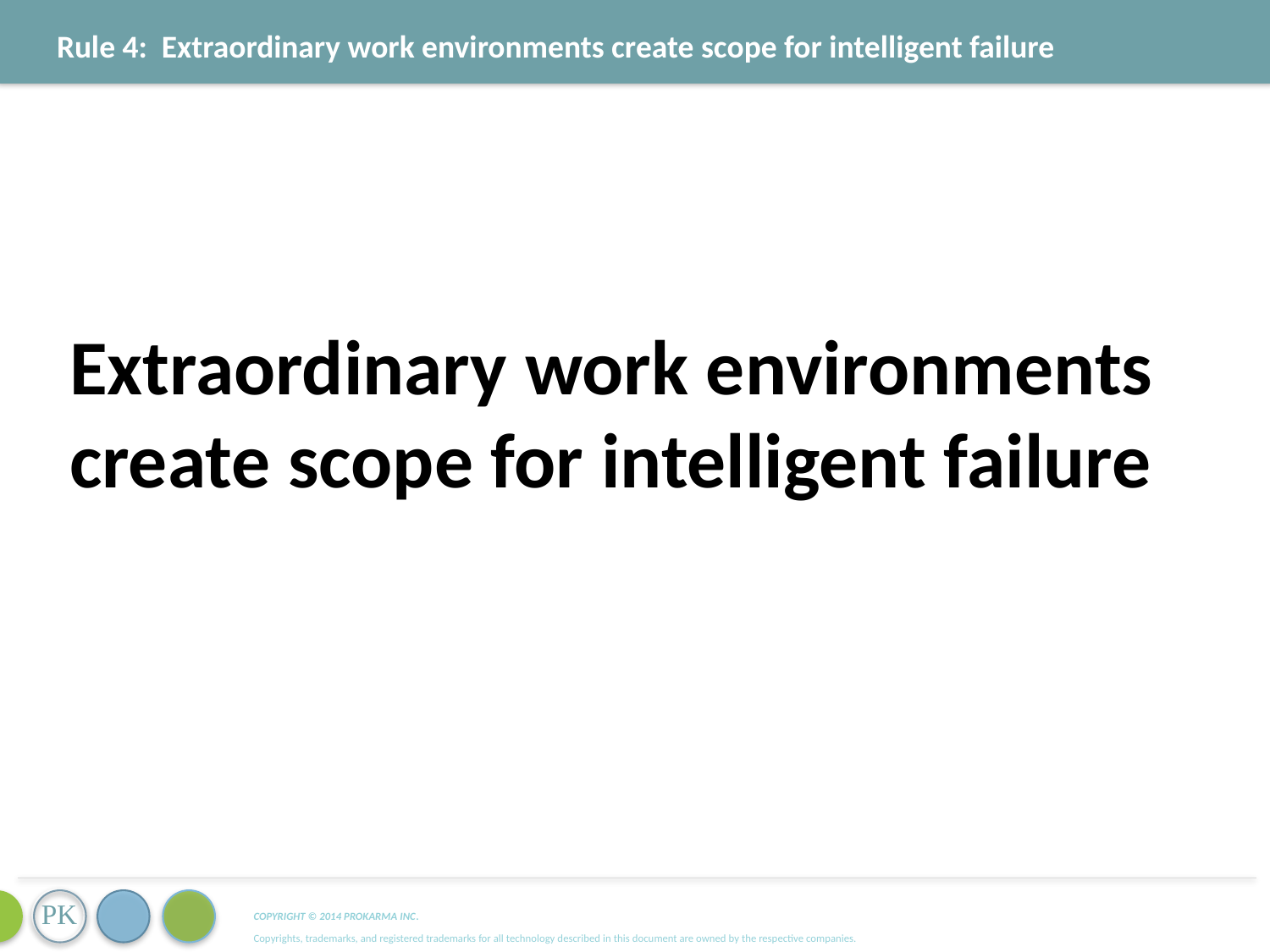

Rule 4:  Extraordinary work environments create scope for intelligent failure
Extraordinary work environments create scope for intelligent failure